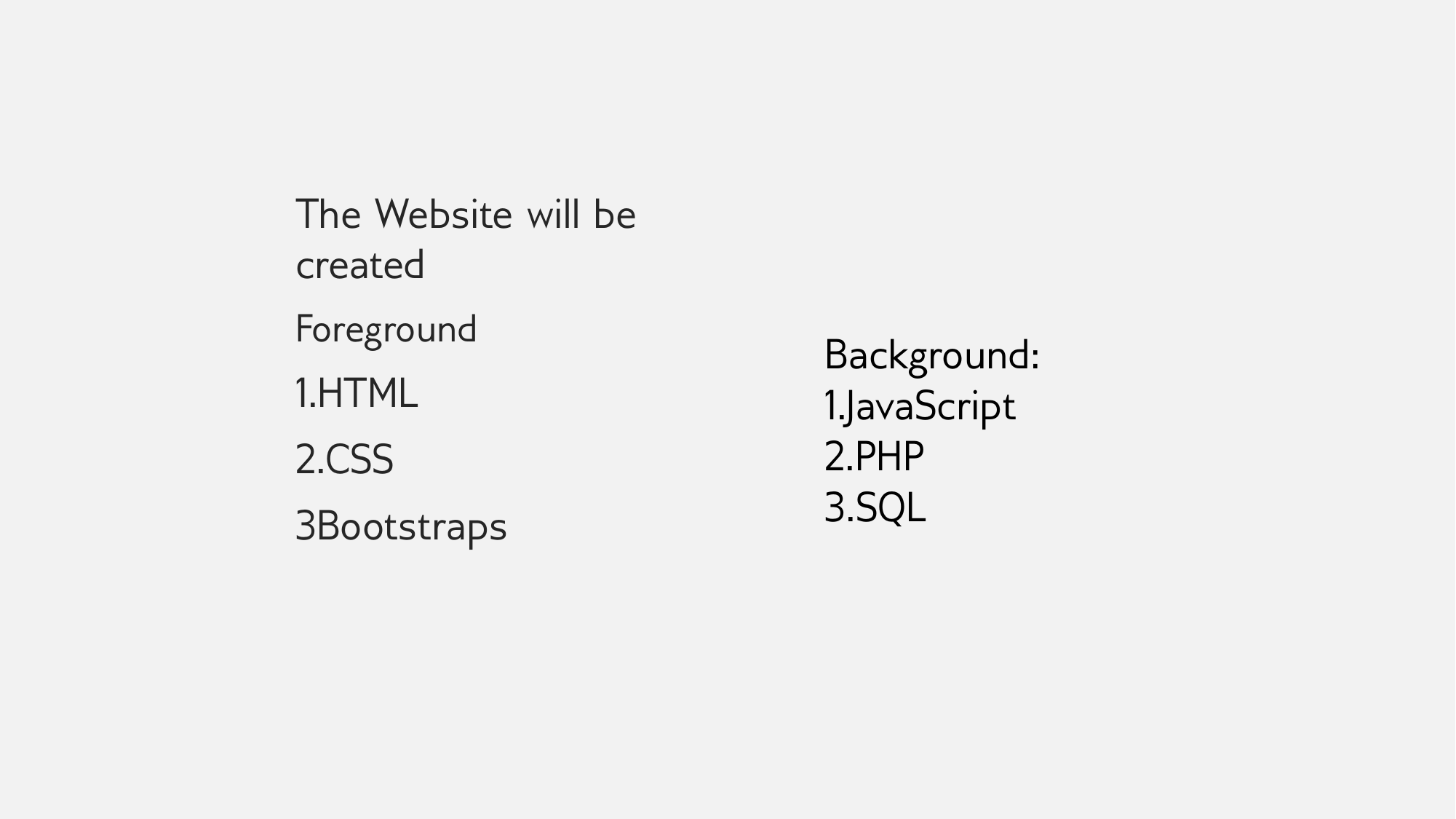

The Website will be created
Foreground
1.HTML
2.CSS
3Bootstraps
Background:
1.JavaScript
2.PHP
3.SQL